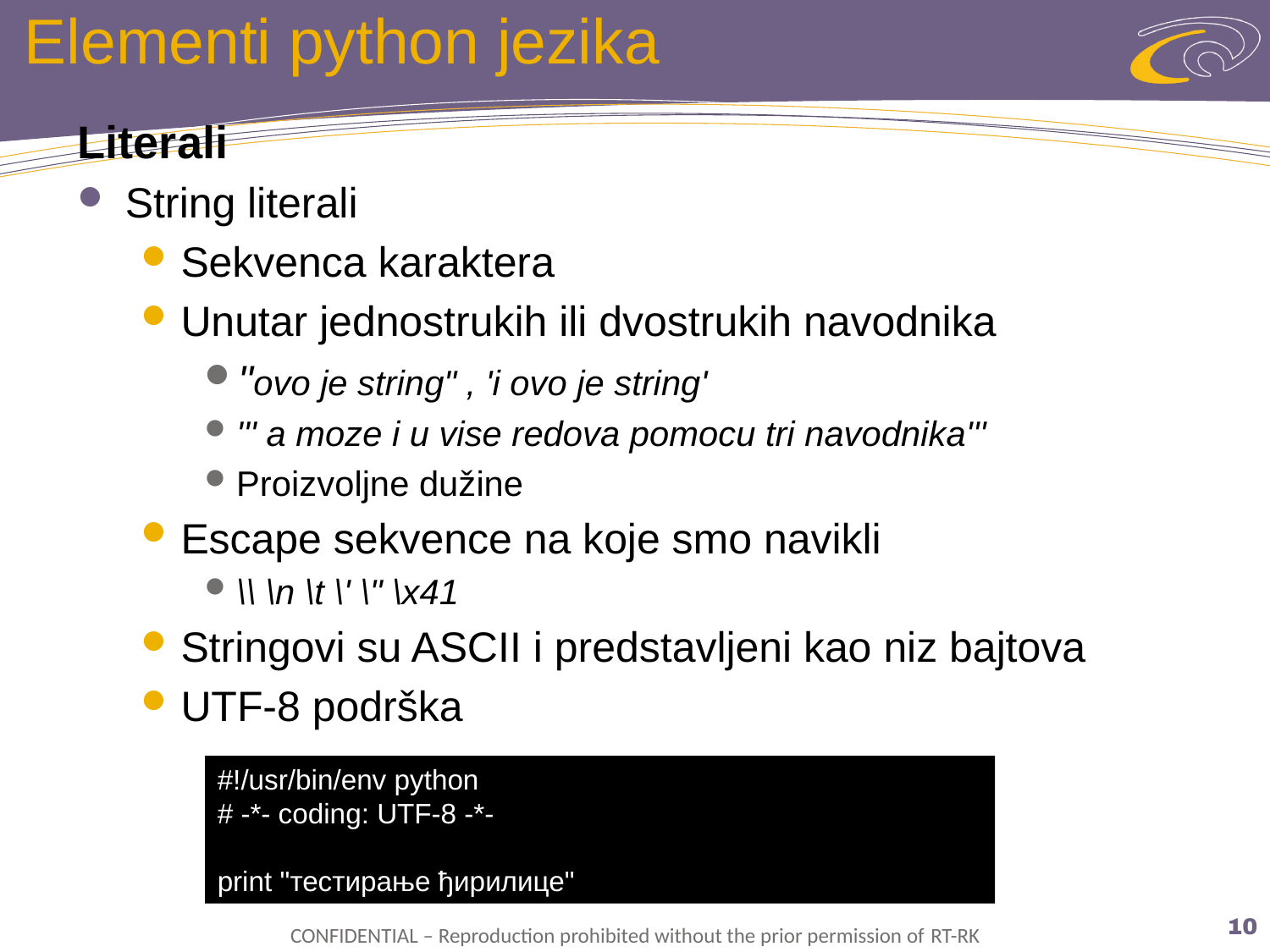

# Elementi python jezika
Literali
String literali
Sekvenca karaktera
Unutar jednostrukih ili dvostrukih navodnika
"ovo je string" , 'i ovo je string'
''' a moze i u vise redova pomocu tri navodnika'''
Proizvoljne dužine
Escape sekvence na koje smo navikli
\\ \n \t \' \" \x41
Stringovi su ASCII i predstavljeni kao niz bajtova
UTF-8 podrška

#!/usr/bin/env python
# -*- coding: UTF-8 -*-

print "тестирање ђирилице"